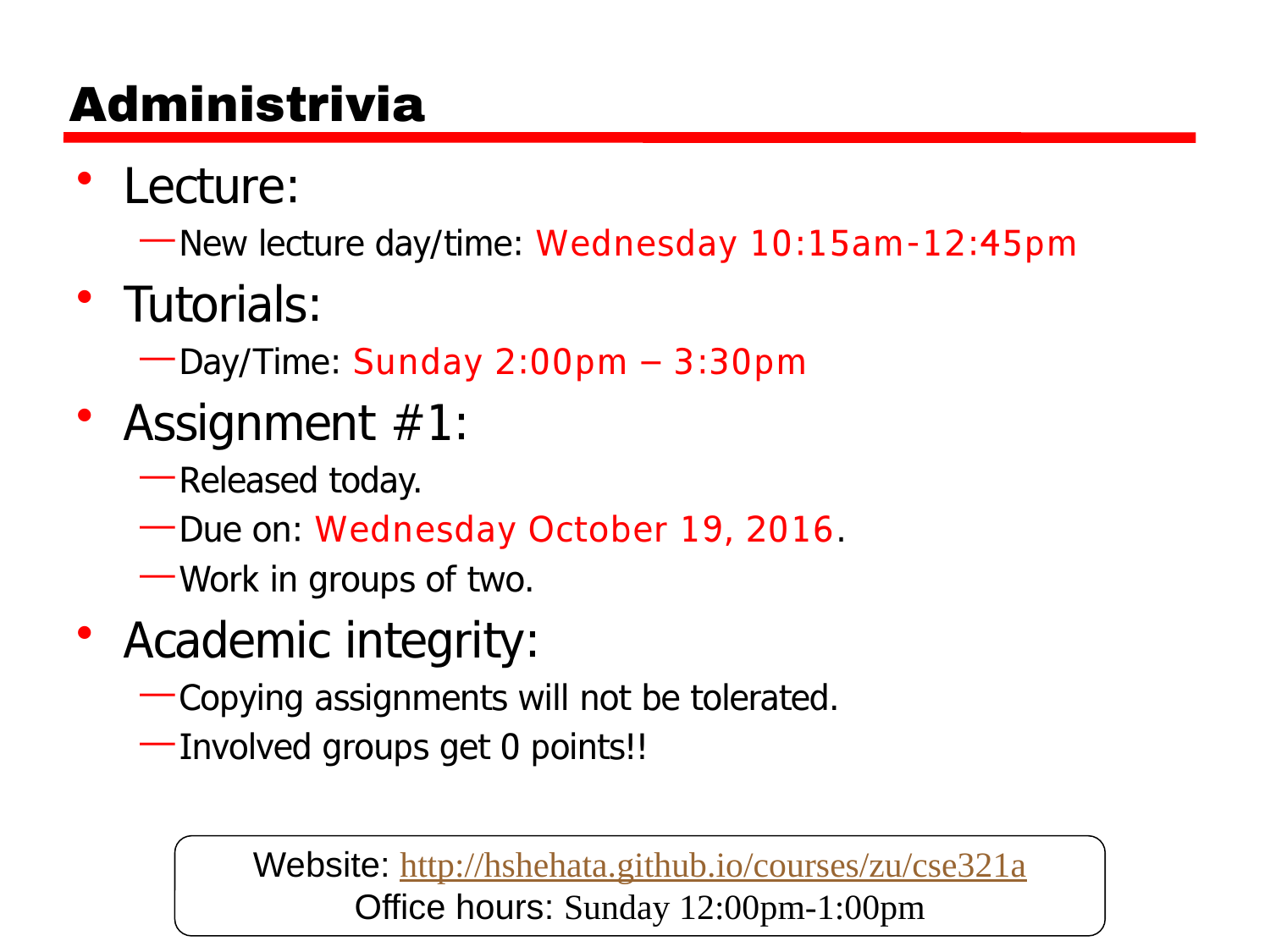

# Administrivia
Lecture:
New lecture day/time: Wednesday 10:15am-12:45pm
Tutorials:
Day/Time: Sunday 2:00pm – 3:30pm
Assignment #1:
Released today.
Due on: Wednesday October 19, 2016.
Work in groups of two.
Academic integrity:
Copying assignments will not be tolerated.
Involved groups get 0 points!!
Website: http://hshehata.github.io/courses/zu/cse321a
Office hours: Sunday 12:00pm-1:00pm